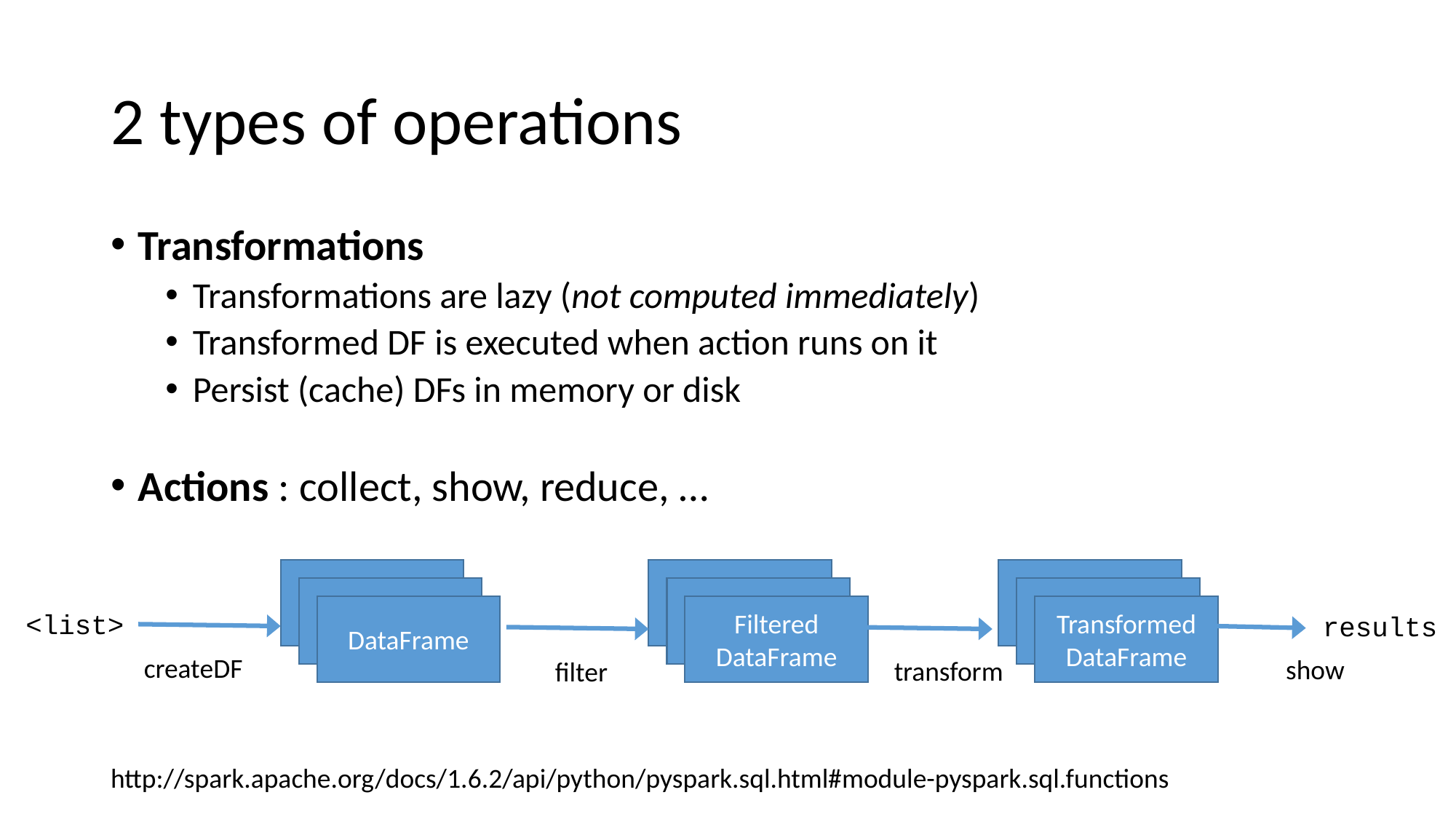

# 2 types of operations
Transformations
Transformations are lazy (not computed immediately)
Transformed DF is executed when action runs on it
Persist (cache) DFs in memory or disk
Actions : collect, show, reduce, …
DataFrame
DataFrame
DataFrame
Filtered DataFrame
Filtered DataFrame
Filtered DataFrame
Filtered DataFrame
Filtered DataFrame
Transformed DataFrame
<list>
results
show
createDF
transform
filter
http://spark.apache.org/docs/1.6.2/api/python/pyspark.sql.html#module-pyspark.sql.functions